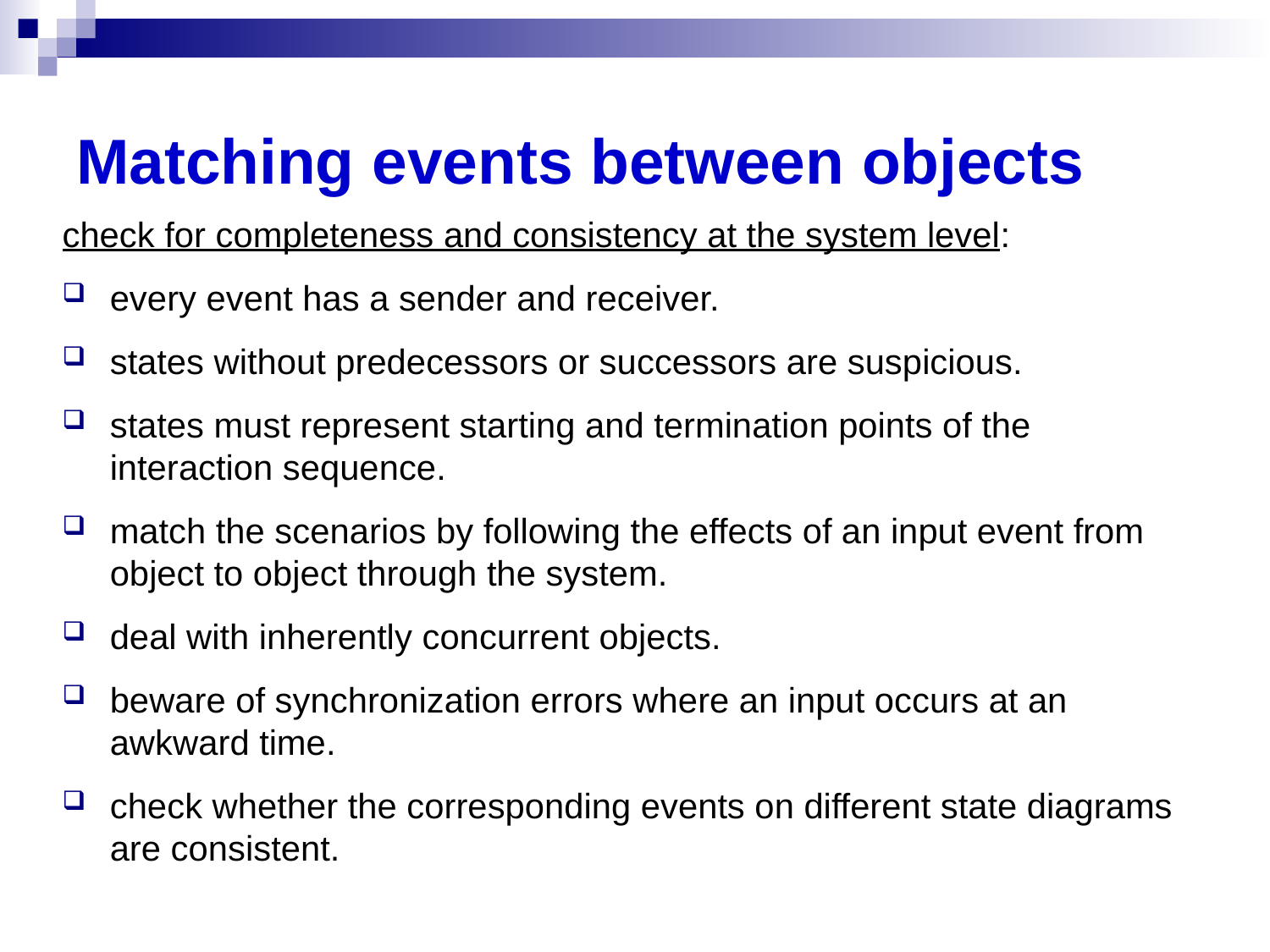

# Matching events between objects
check for completeness and consistency at the system level:
every event has a sender and receiver.
states without predecessors or successors are suspicious.
states must represent starting and termination points of the interaction sequence.
match the scenarios by following the effects of an input event from object to object through the system.
deal with inherently concurrent objects.
beware of synchronization errors where an input occurs at an awkward time.
check whether the corresponding events on different state diagrams are consistent.